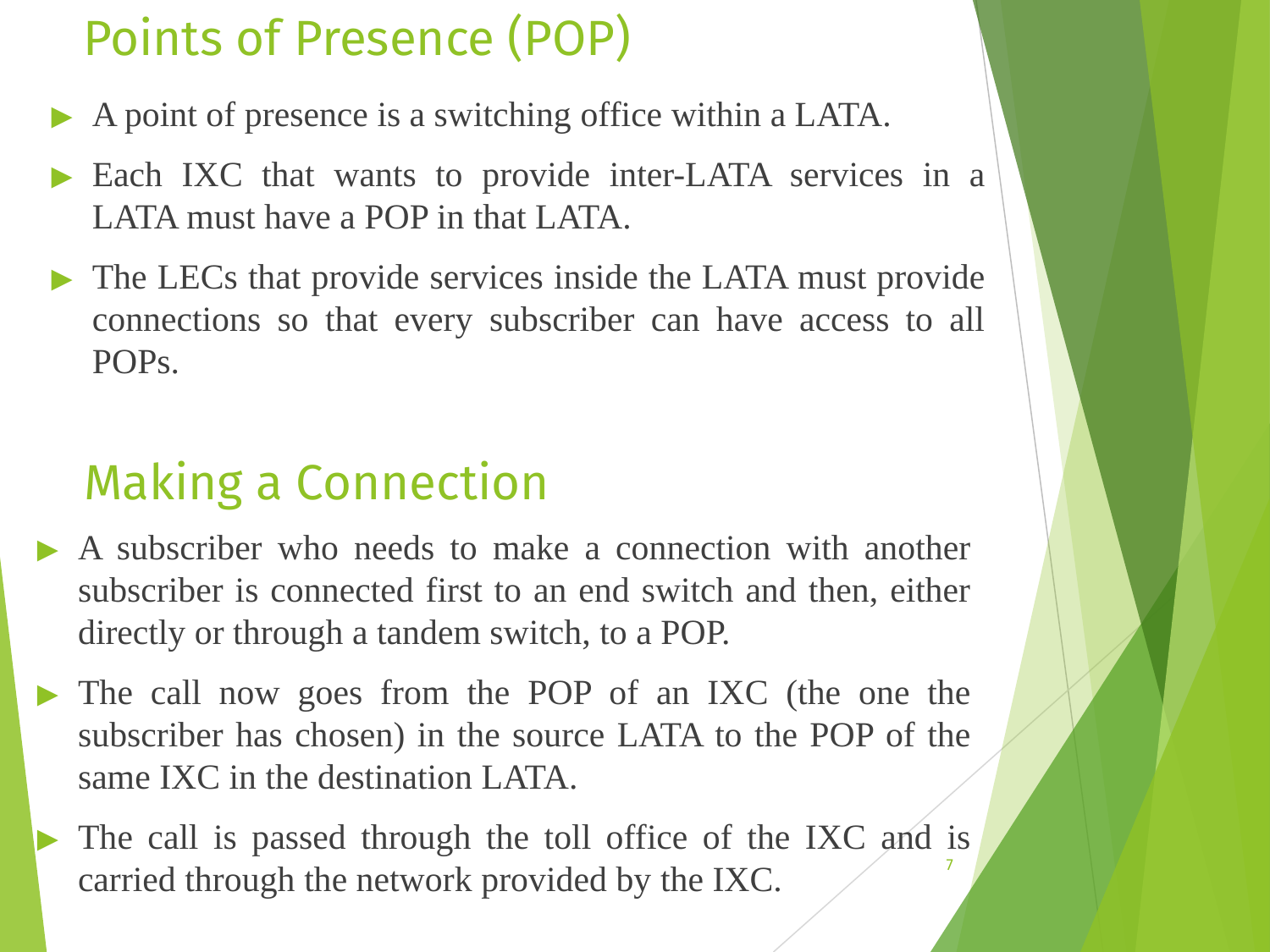

# Points of Presence (POP)
A point of presence is a switching office within a LATA.
Each IXC that wants to provide inter-LATA services in a LATA must have a POP in that LATA.
The LECs that provide services inside the LATA must provide connections so that every subscriber can have access to all POPs.
Making a Connection
A subscriber who needs to make a connection with another subscriber is connected first to an end switch and then, either directly or through a tandem switch, to a POP.
The call now goes from the POP of an IXC (the one the subscriber has chosen) in the source LATA to the POP of the same IXC in the destination LATA.
The call is passed through the toll office of the IXC and is carried through the network provided by the IXC.
7